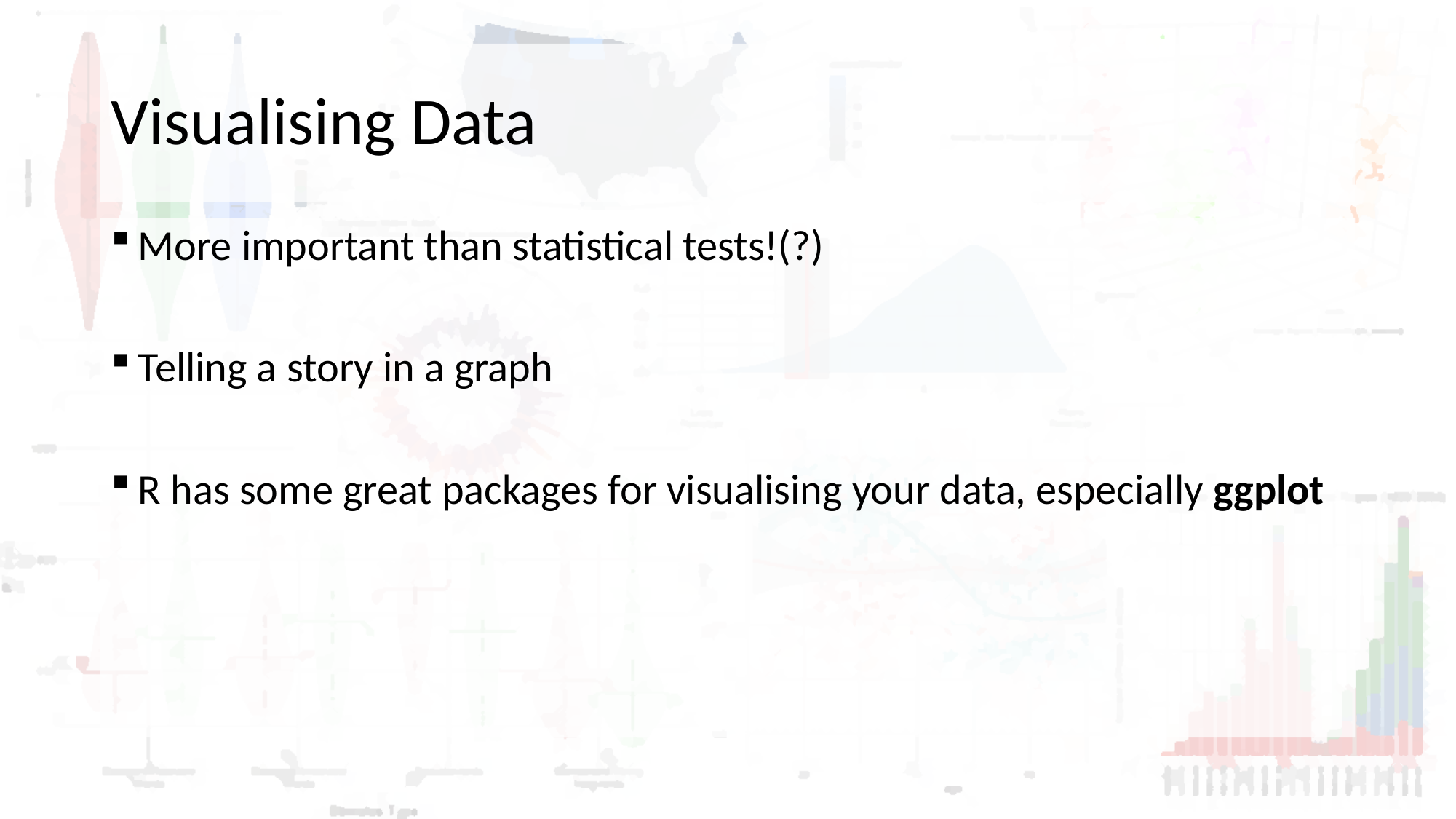

# Visualising Data
More important than statistical tests!(?)

Telling a story in a graph

R has some great packages for visualising your data, especially ggplot